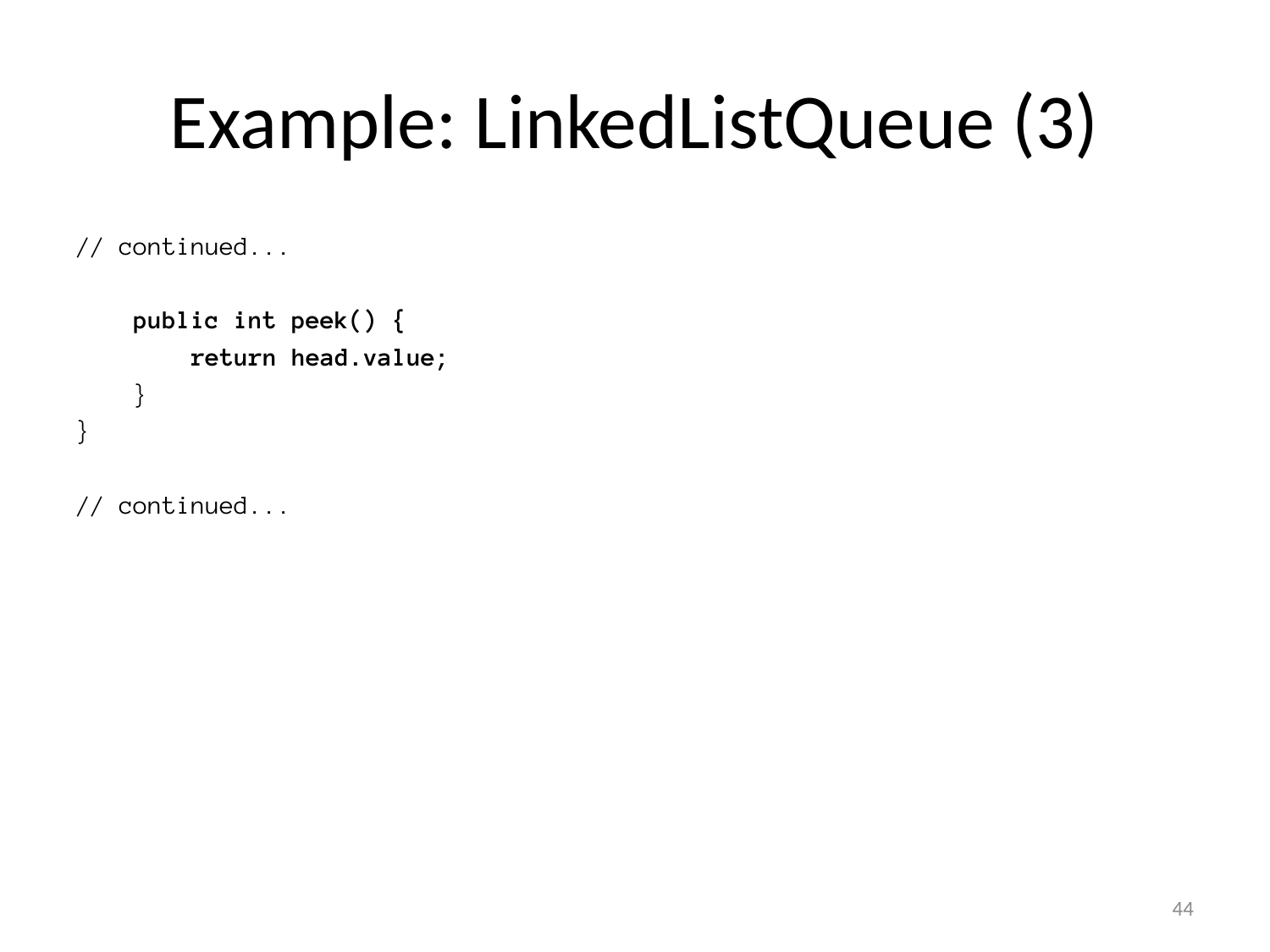

# Example: LinkedListQueue (3)
// continued...

    public int peek() {
        return head.value;
    }
}

// continued...
44